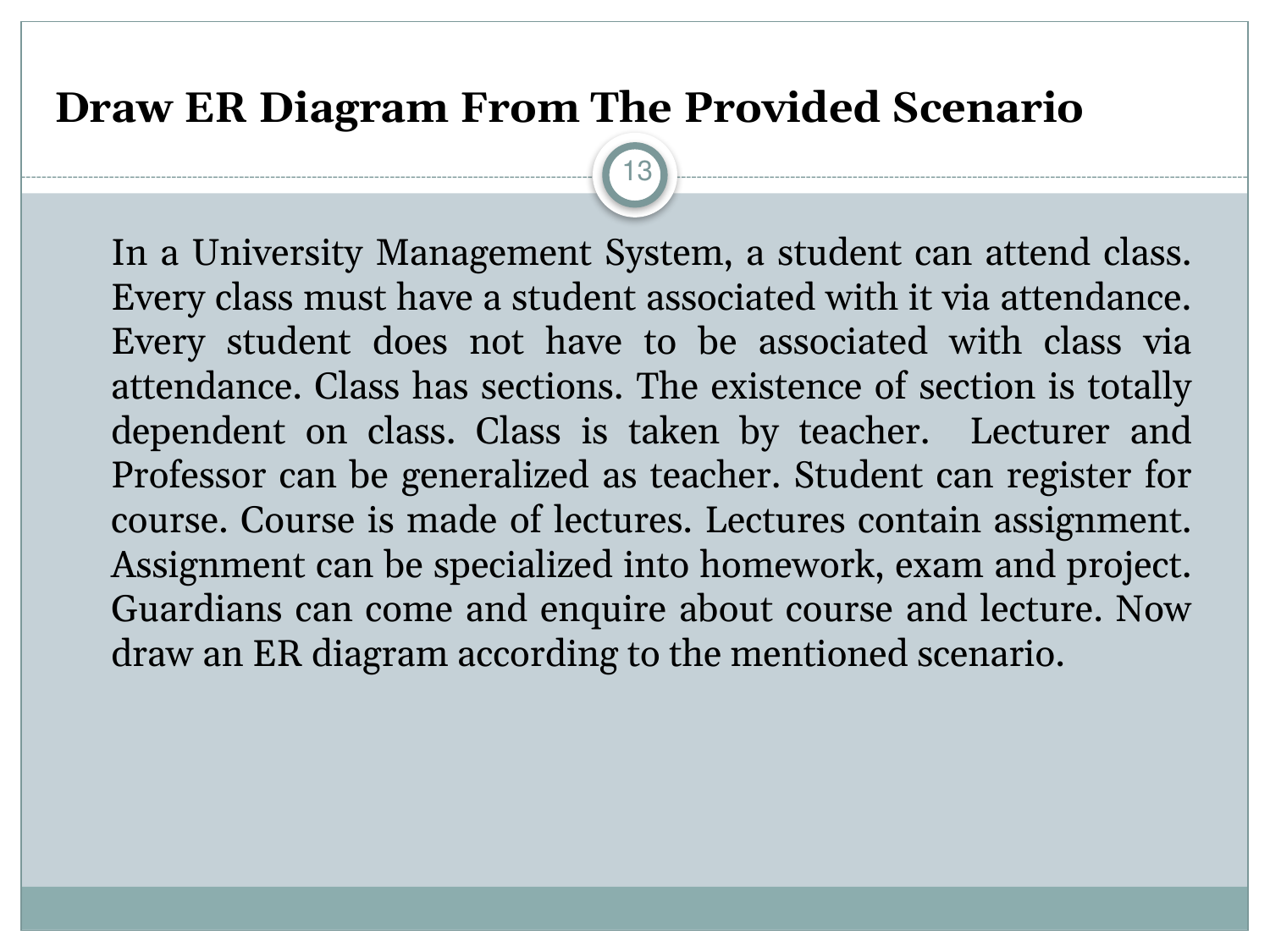

# Draw ER Diagram From The Provided Scenario
13
	In a University Management System, a student can attend class. Every class must have a student associated with it via attendance. Every student does not have to be associated with class via attendance. Class has sections. The existence of section is totally dependent on class. Class is taken by teacher.  Lecturer and Professor can be generalized as teacher. Student can register for course. Course is made of lectures. Lectures contain assignment. Assignment can be specialized into homework, exam and project. Guardians can come and enquire about course and lecture. Now draw an ER diagram according to the mentioned scenario.